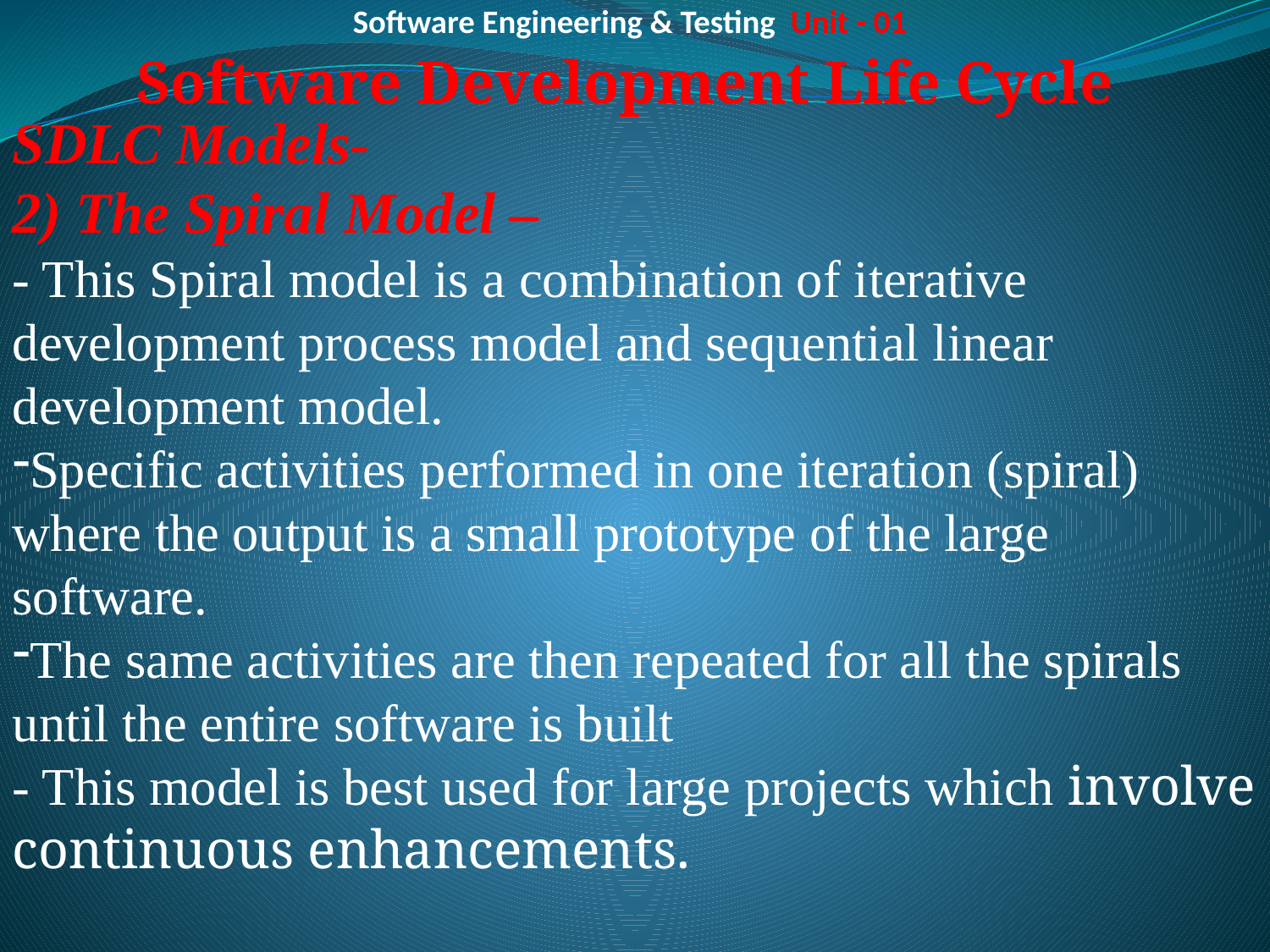

# Software Engineering & Testing  Unit - 01
Software Development Life Cycle

SDLC Models-
2) The Spiral Model –
- This Spiral model is a combination of iterative development process model and sequential linear development model.
Specific activities performed in one iteration (spiral) where the output is a small prototype of the large software.
The same activities are then repeated for all the spirals until the entire software is built
- This model is best used for large projects which involve continuous enhancements.